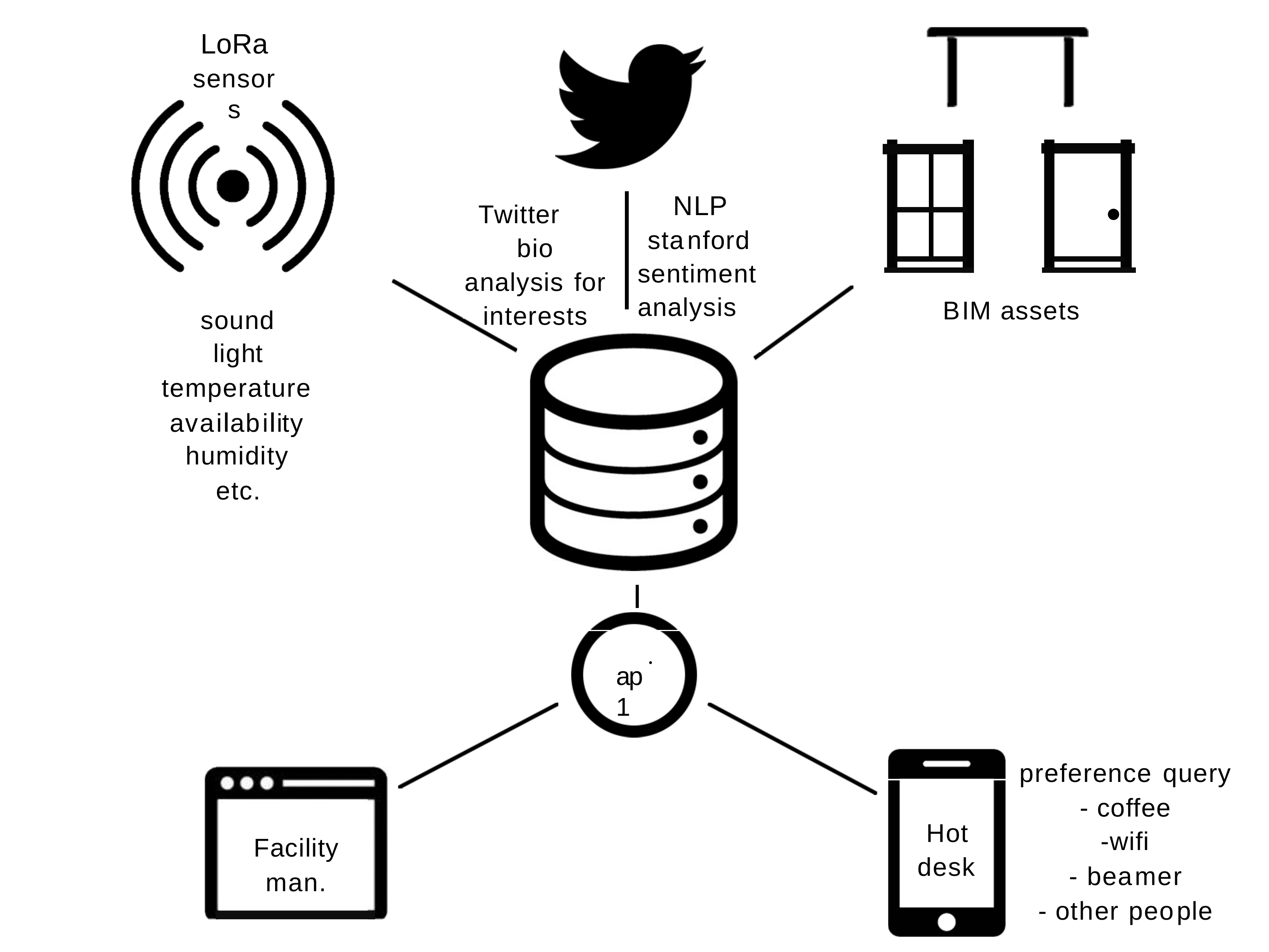

LoRa
sensors

•
NLP
stanford sentiment analysis

Twitter	bio analysis for interests

BIM assets
sound light
temperature avaiIabiIity humidity
etc.

I

•
ap1

preference query
- coffee
-wifi
- beamer
- other people

Hot desk
Facility man.